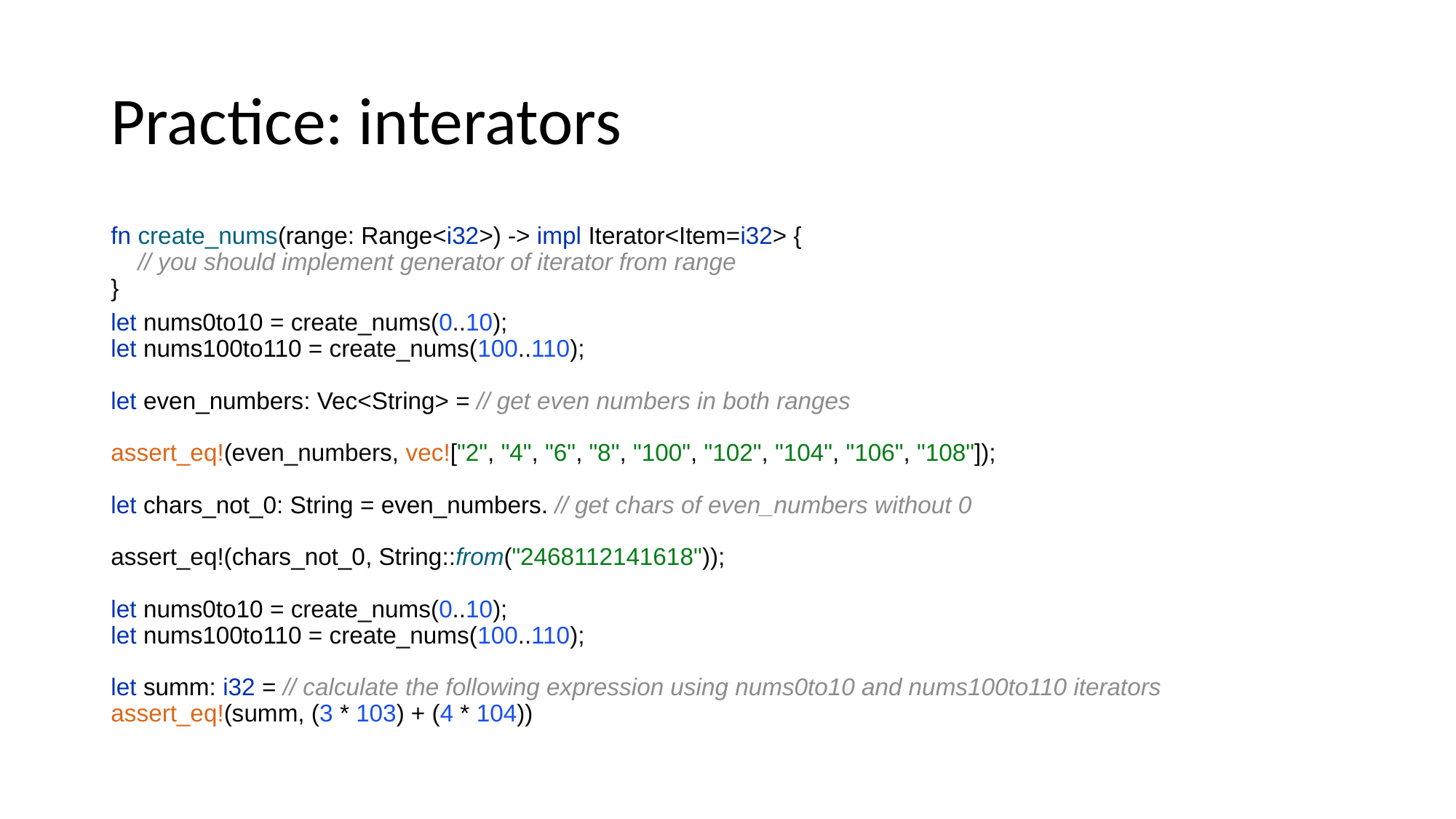

# Practice: interators
fn create_nums(range: Range<i32>) -> impl Iterator<Item=i32> {
    // you should implement generator of iterator from range
}
let nums0to10 = create_nums(0..10);
let nums100to110 = create_nums(100..110);
let even_numbers: Vec<String> = // get even numbers in both ranges
assert_eq!(even_numbers, vec!["2", "4", "6", "8", "100", "102", "104", "106", "108"]);
let chars_not_0: String = even_numbers. // get chars of even_numbers without 0
assert_eq!(chars_not_0, String::from("2468112141618"));
let nums0to10 = create_nums(0..10);
let nums100to110 = create_nums(100..110);
let summ: i32 = // calculate the following expression using nums0to10 and nums100to110 iterators
assert_eq!(summ, (3 * 103) + (4 * 104))